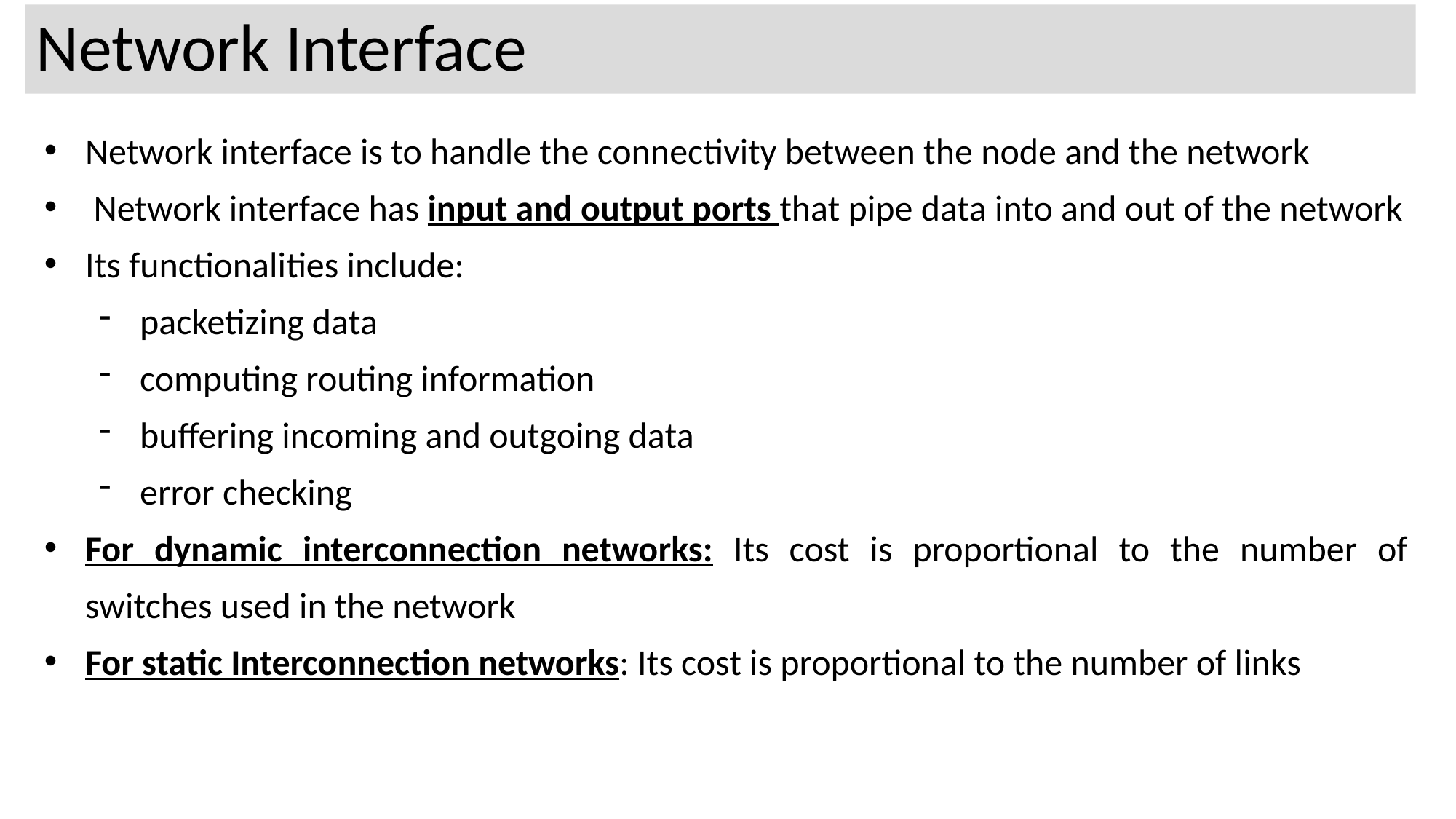

# Network Interface
Network interface is to handle the connectivity between the node and the network
 Network interface has input and output ports that pipe data into and out of the network
Its functionalities include:
packetizing data
computing routing information
buffering incoming and outgoing data
error checking
For dynamic interconnection networks: Its cost is proportional to the number of switches used in the network
For static Interconnection networks: Its cost is proportional to the number of links